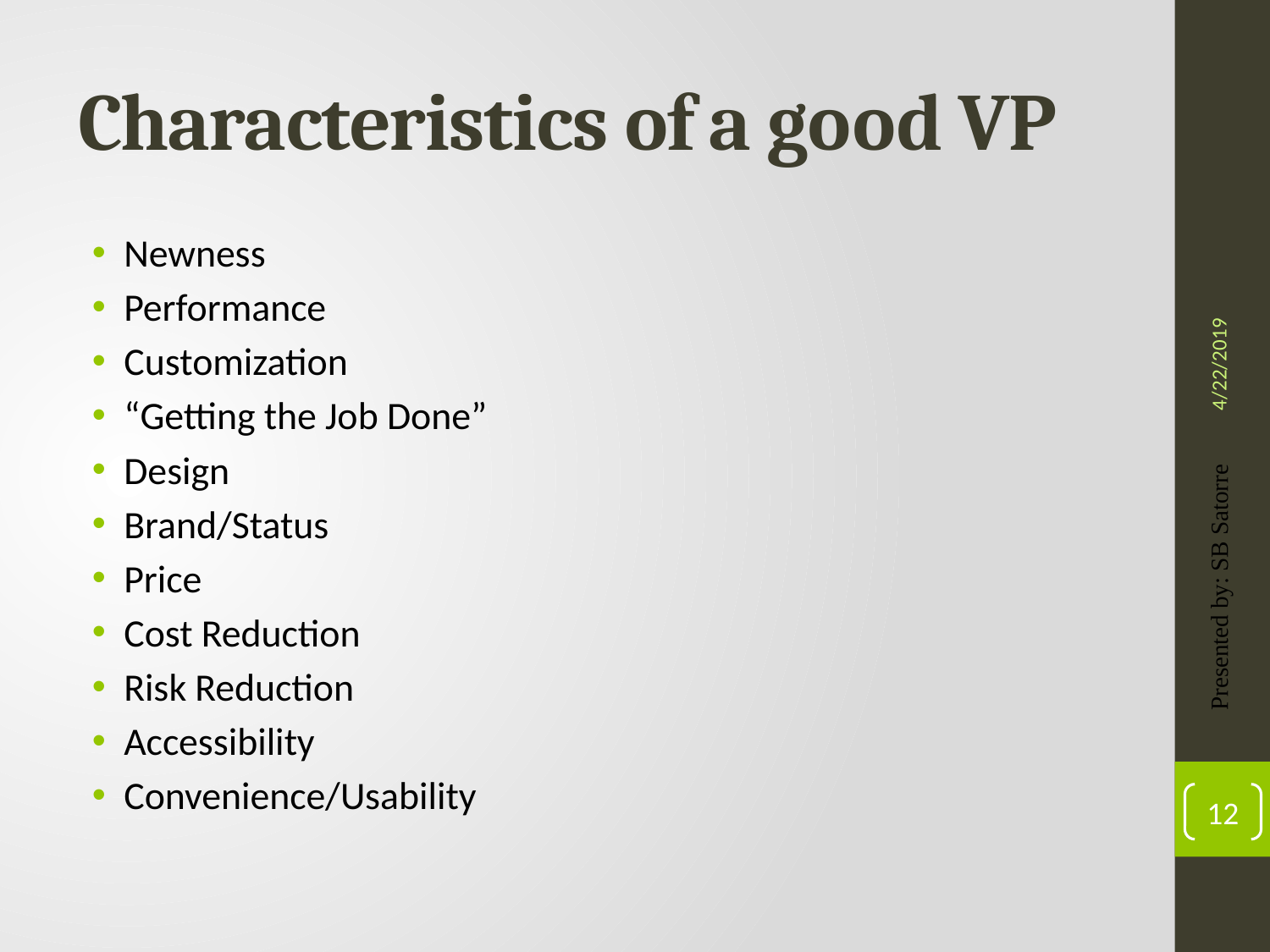

# Characteristics of a good VP
Newness
Performance
Customization
“Getting the Job Done”
Design
Brand/Status
Price
Cost Reduction
Risk Reduction
Accessibility
Convenience/Usability

4/22/2019
Presented by: SB Satorre
12